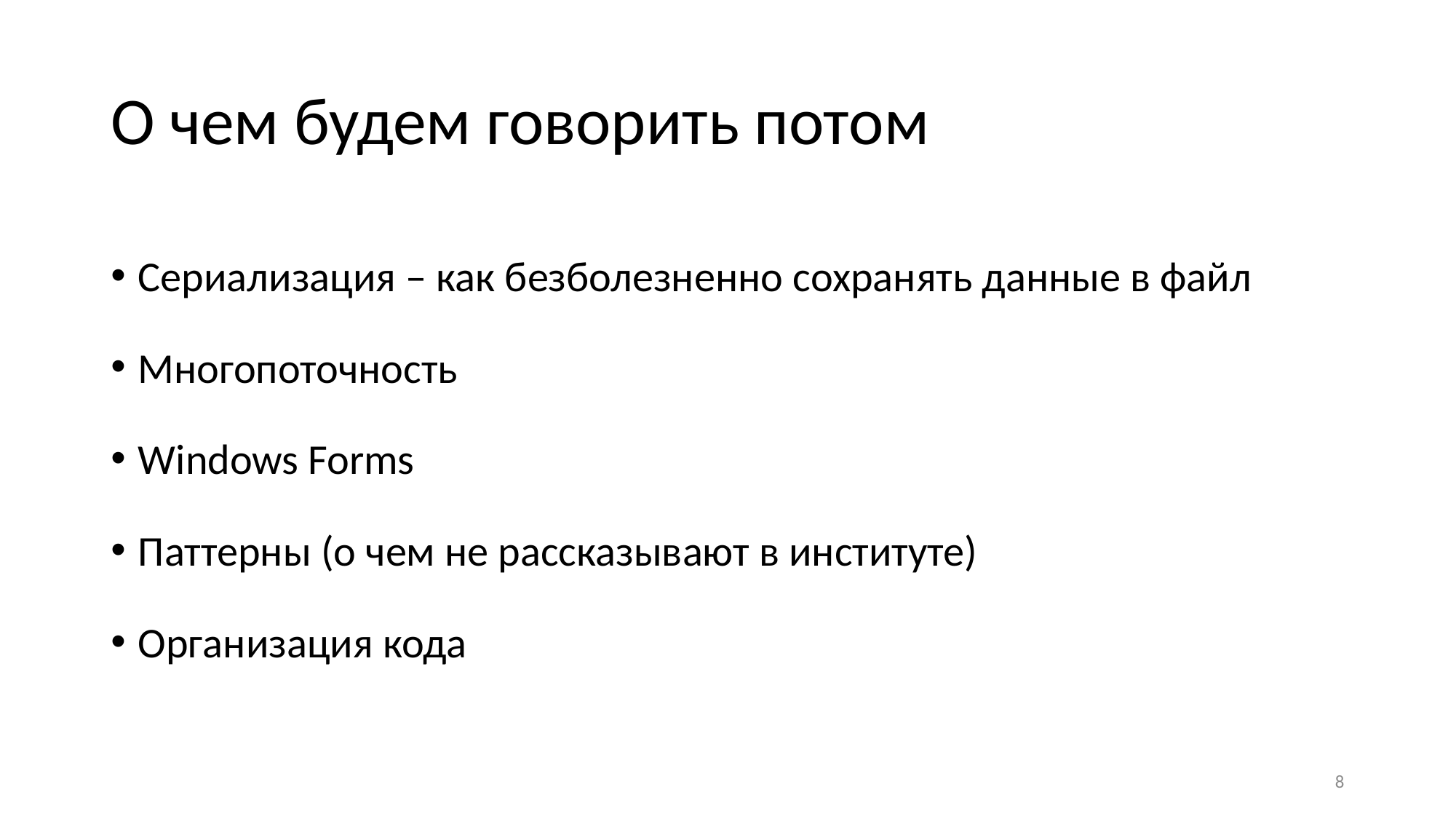

# О чем будем говорить потом
Сериализация – как безболезненно сохранять данные в файл
Многопоточность
Windows Forms
Паттерны (о чем не рассказывают в институте)
Организация кода
8